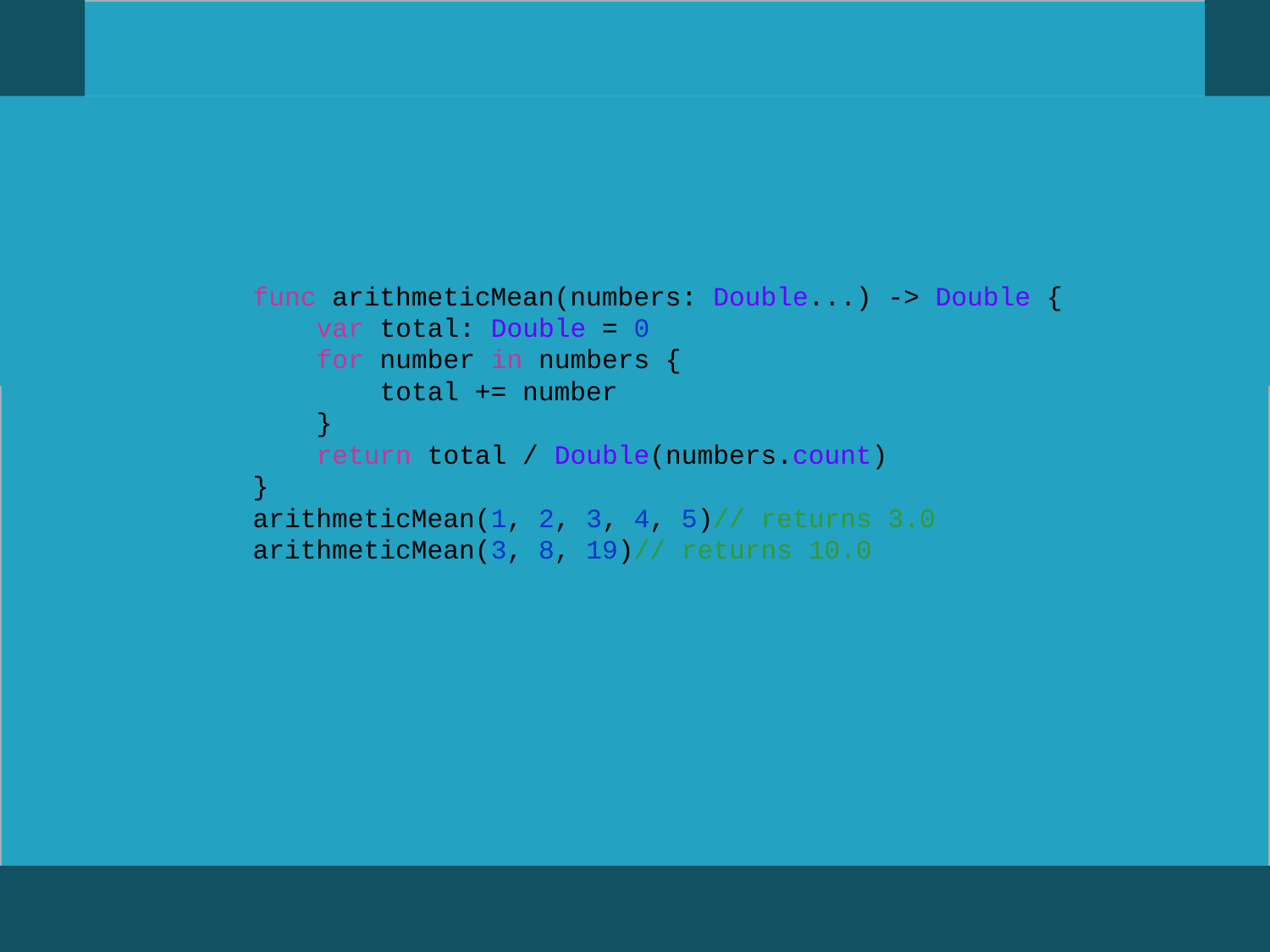

func arithmeticMean(numbers: Double...) -> Double {
    var total: Double = 0
    for number in numbers {
        total += number
    }
    return total / Double(numbers.count)
}
arithmeticMean(1, 2, 3, 4, 5)// returns 3.0
arithmeticMean(3, 8, 19)// returns 10.0